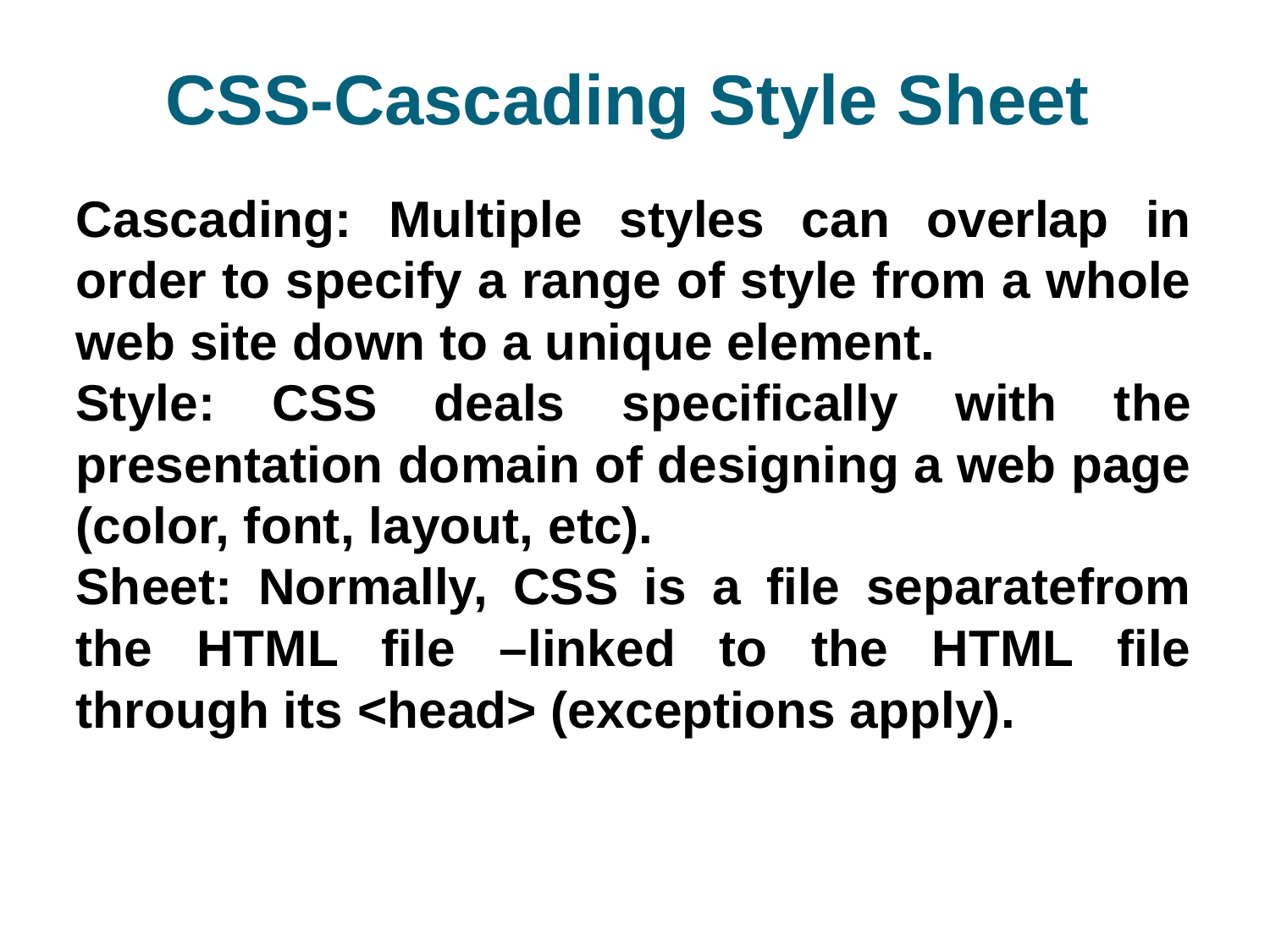

CSS-Cascading Style Sheet
Cascading: Multiple styles can overlap in order to specify a range of style from a whole web site down to a unique element.
Style: CSS deals specifically with the presentation domain of designing a web page (color, font, layout, etc).
Sheet: Normally, CSS is a file separatefrom the HTML file –linked to the HTML file through its <head> (exceptions apply).